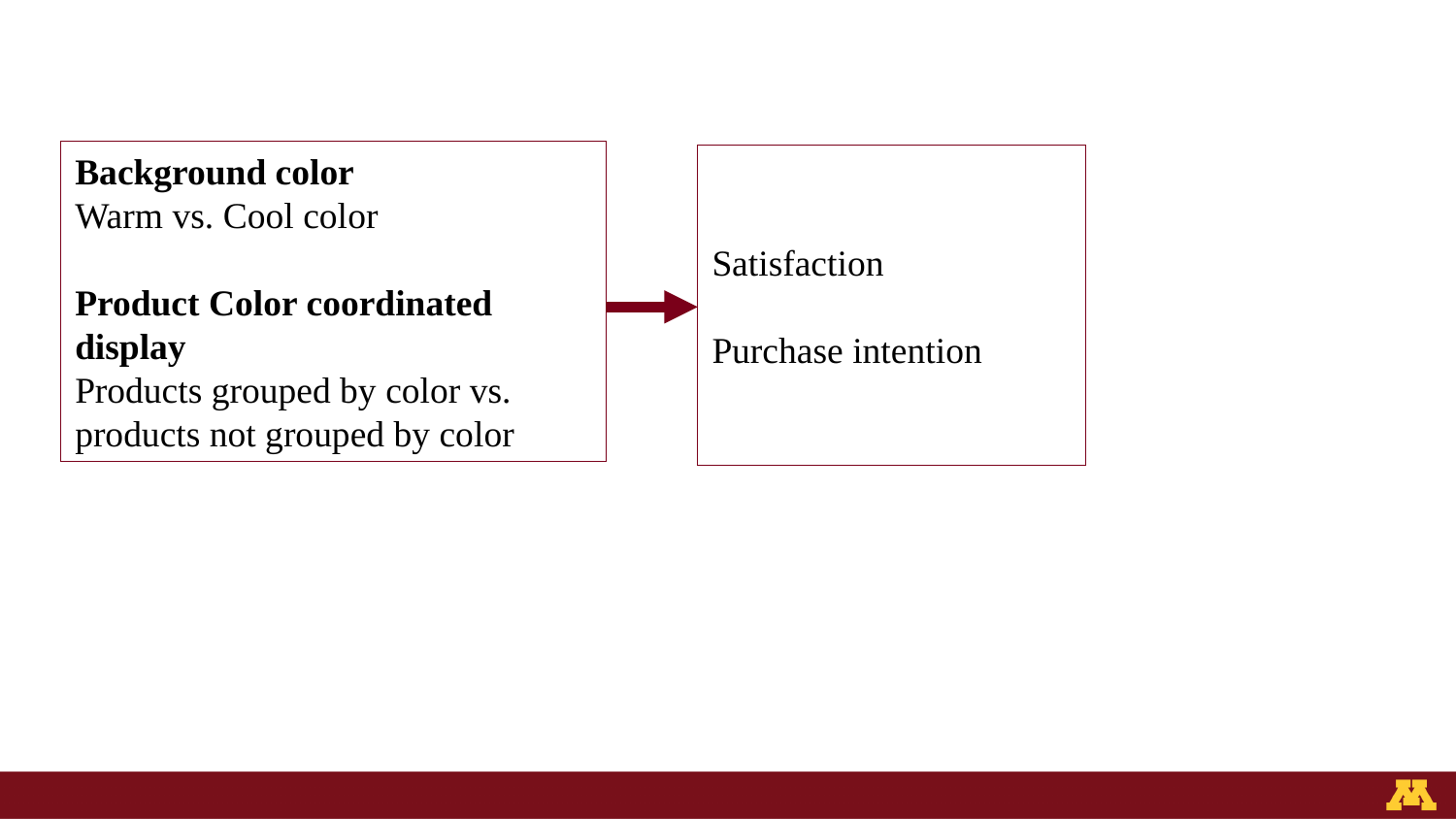

Background color
Warm vs. Cool color

Product Color coordinated display
Products grouped by color vs. products not grouped by color

Satisfaction

Purchase intention